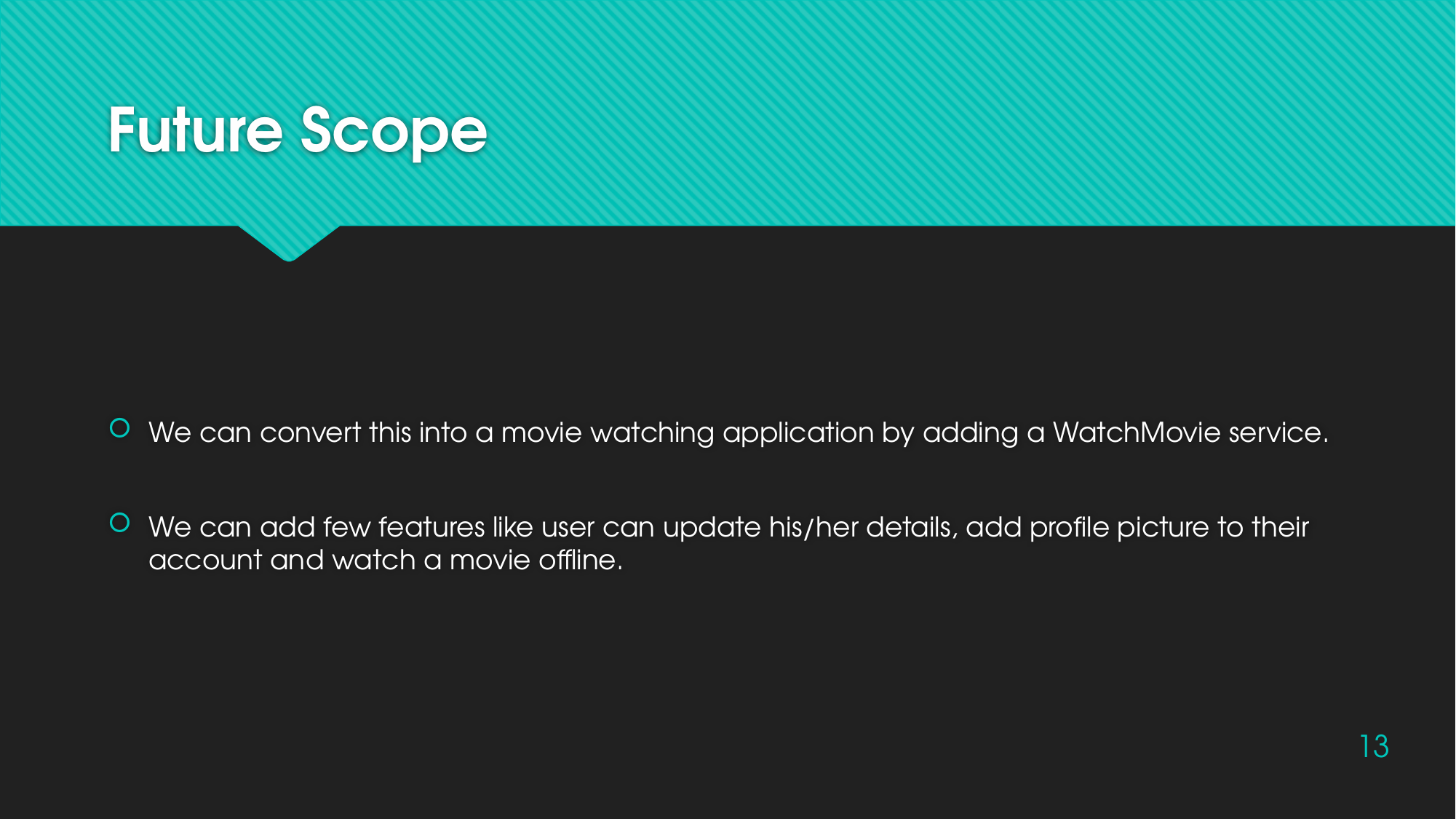

# Future Scope
We can convert this into a movie watching application by adding a WatchMovie service.

We can add few features like user can update his/her details, add profile picture to their account and watch a movie offline.

13